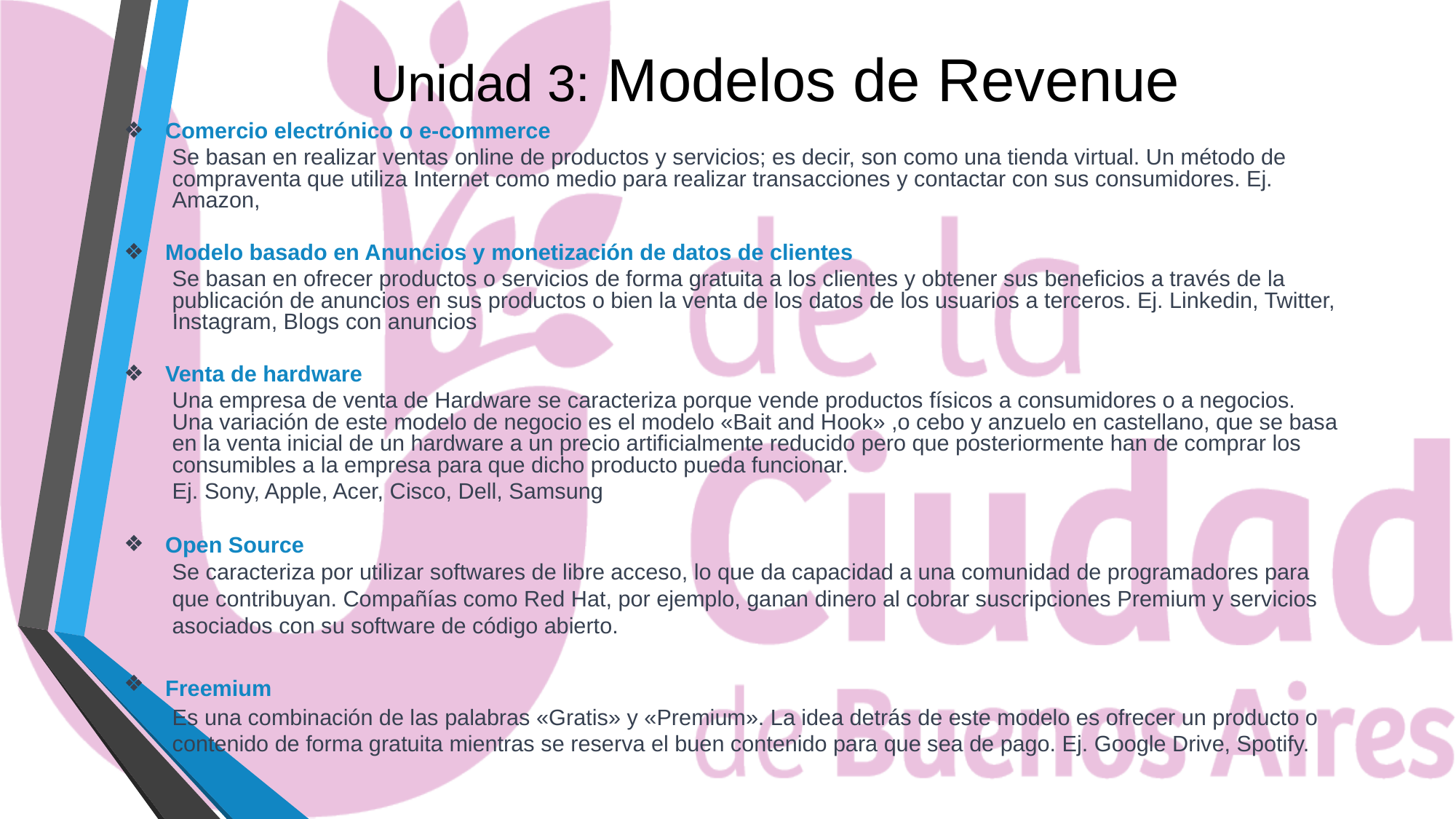

# Unidad 3: Modelos de Revenue
Comercio electrónico o e-commerce
Se basan en realizar ventas online de productos y servicios; es decir, son como una tienda virtual. Un método de compraventa que utiliza Internet como medio para realizar transacciones y contactar con sus consumidores. Ej. Amazon,

Modelo basado en Anuncios y monetización de datos de clientes
Se basan en ofrecer productos o servicios de forma gratuita a los clientes y obtener sus beneficios a través de la publicación de anuncios en sus productos o bien la venta de los datos de los usuarios a terceros. Ej. Linkedin, Twitter, Instagram, Blogs con anuncios

Venta de hardware
Una empresa de venta de Hardware se caracteriza porque vende productos físicos a consumidores o a negocios. Una variación de este modelo de negocio es el modelo «Bait and Hook» ,o cebo y anzuelo en castellano, que se basa en la venta inicial de un hardware a un precio artificialmente reducido pero que posteriormente han de comprar los consumibles a la empresa para que dicho producto pueda funcionar.
Ej. Sony, Apple, Acer, Cisco, Dell, Samsung

Open Source
Se caracteriza por utilizar softwares de libre acceso, lo que da capacidad a una comunidad de programadores para que contribuyan. Compañías como Red Hat, por ejemplo, ganan dinero al cobrar suscripciones Premium y servicios asociados con su software de código abierto.

Freemium
Es una combinación de las palabras «Gratis» y «Premium». La idea detrás de este modelo es ofrecer un producto o contenido de forma gratuita mientras se reserva el buen contenido para que sea de pago. Ej. Google Drive, Spotify.